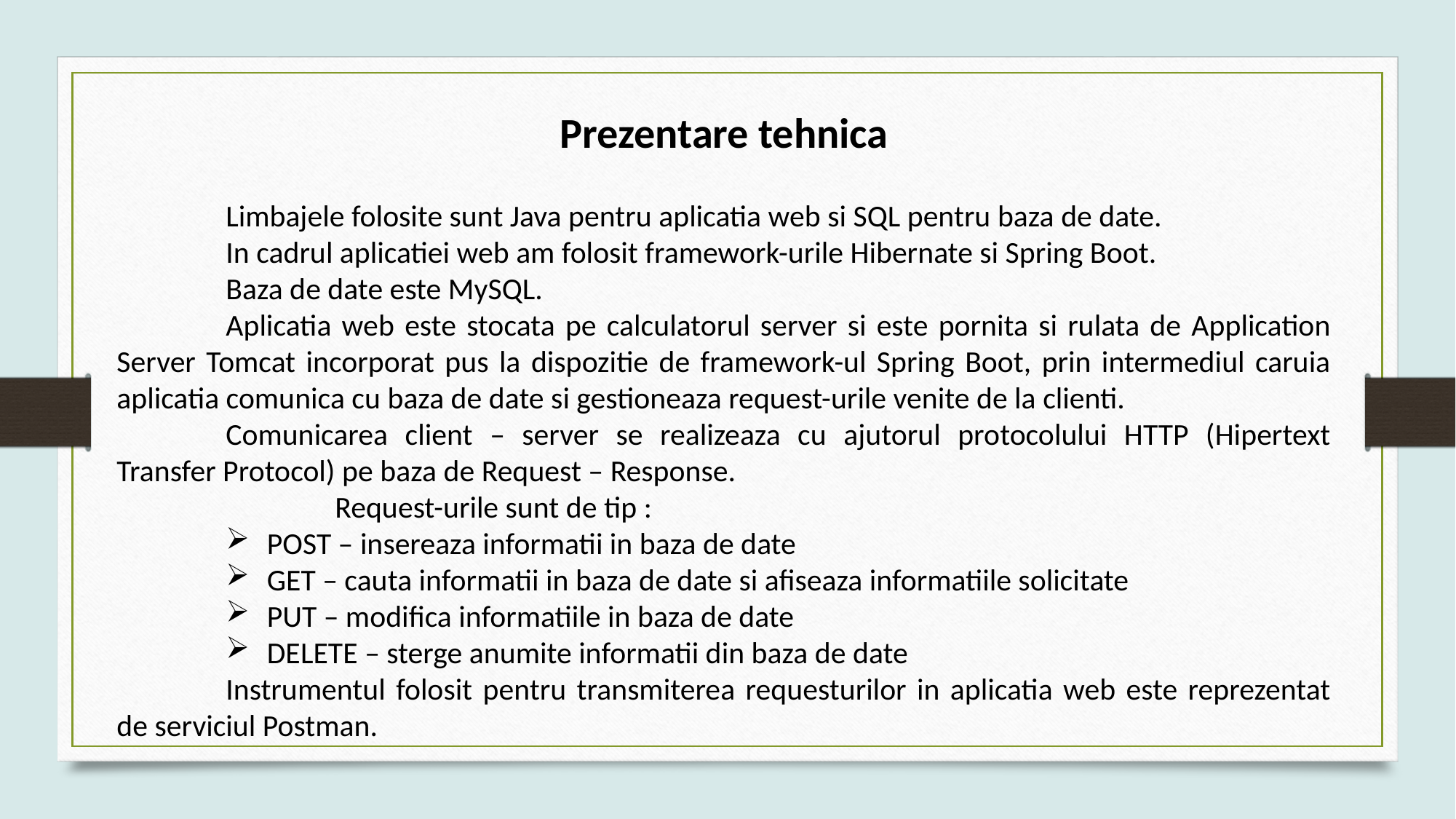

Prezentare tehnica

	Limbajele folosite sunt Java pentru aplicatia web si SQL pentru baza de date.
	In cadrul aplicatiei web am folosit framework-urile Hibernate si Spring Boot.
	Baza de date este MySQL.
	Aplicatia web este stocata pe calculatorul server si este pornita si rulata de Application Server Tomcat incorporat pus la dispozitie de framework-ul Spring Boot, prin intermediul caruia aplicatia comunica cu baza de date si gestioneaza request-urile venite de la clienti.
	Comunicarea client – server se realizeaza cu ajutorul protocolului HTTP (Hipertext Transfer Protocol) pe baza de Request – Response.
		Request-urile sunt de tip :
POST – insereaza informatii in baza de date
GET – cauta informatii in baza de date si afiseaza informatiile solicitate
PUT – modifica informatiile in baza de date
DELETE – sterge anumite informatii din baza de date
	Instrumentul folosit pentru transmiterea requesturilor in aplicatia web este reprezentat de serviciul Postman.